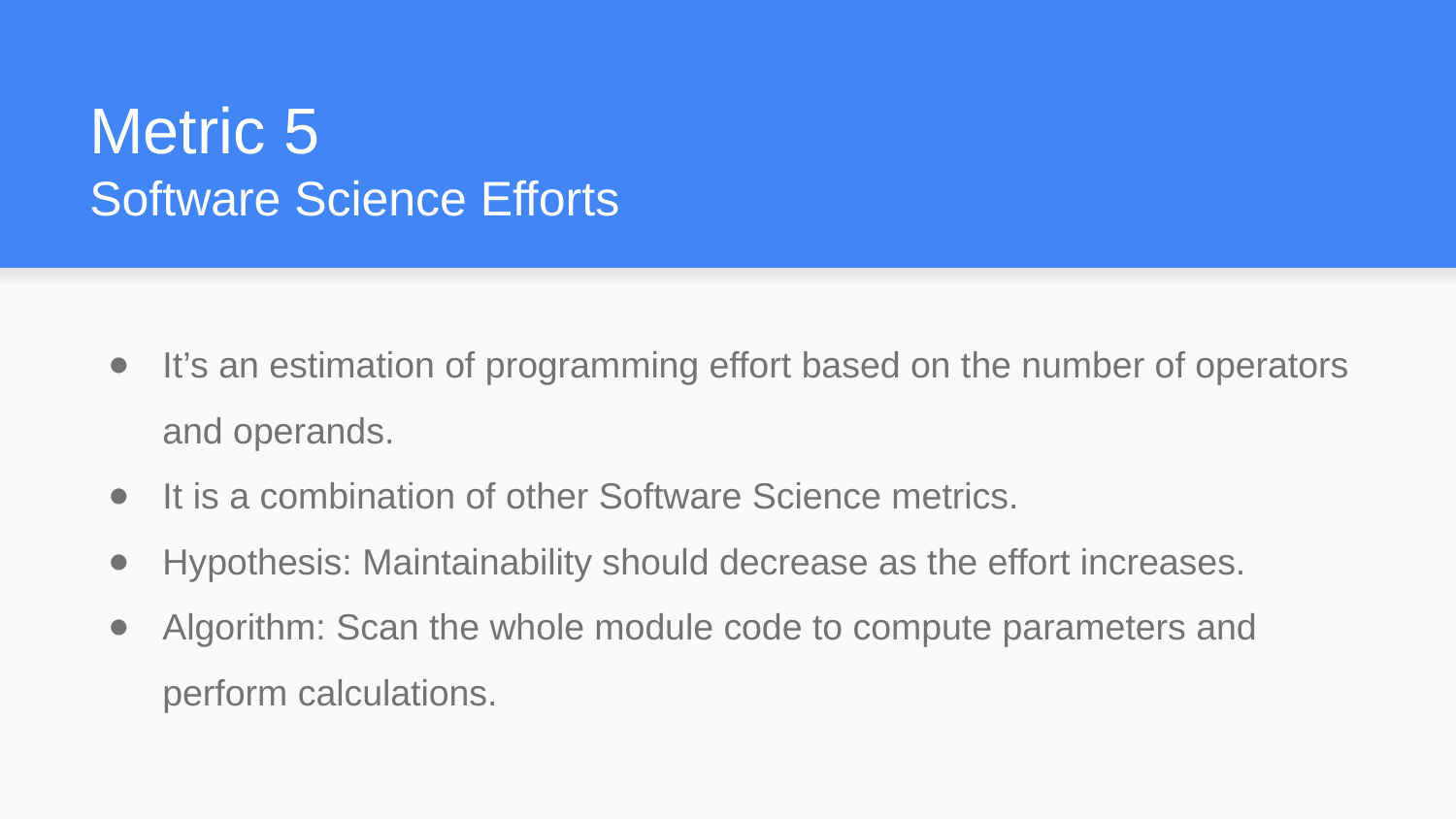

# Metric 5
Software Science Efforts
It’s an estimation of programming effort based on the number of operators and operands.
It is a combination of other Software Science metrics.
Hypothesis: Maintainability should decrease as the effort increases.
Algorithm: Scan the whole module code to compute parameters and perform calculations.